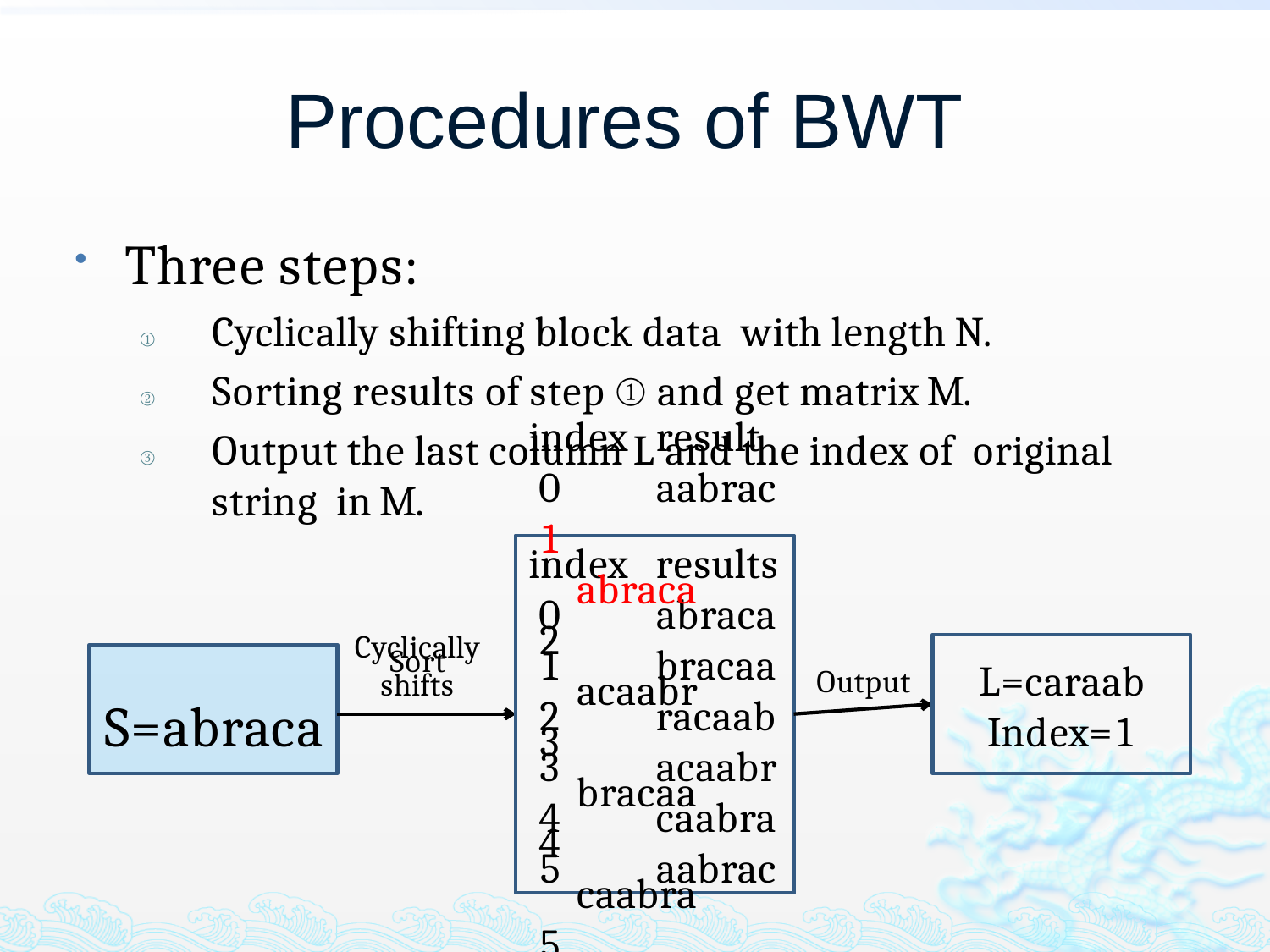

# Procedures of BWT
Three steps:
Cyclically shifting block data  with length N.
Sorting results of step ① and get matrix M.
Output the last column L and the index of  original string  in M.

index	results
 0	abraca
 1	bracaa
 2	racaab
 3	acaabr
 4	caabra
 5	aabrac
index	result
 0	aabrac
 1		abraca
 2		acaabr
 3		bracaa
 4		caabra
 5		racaab
Cyclically shifts
Sort
L=caraab
Index=1
S=abraca

Output